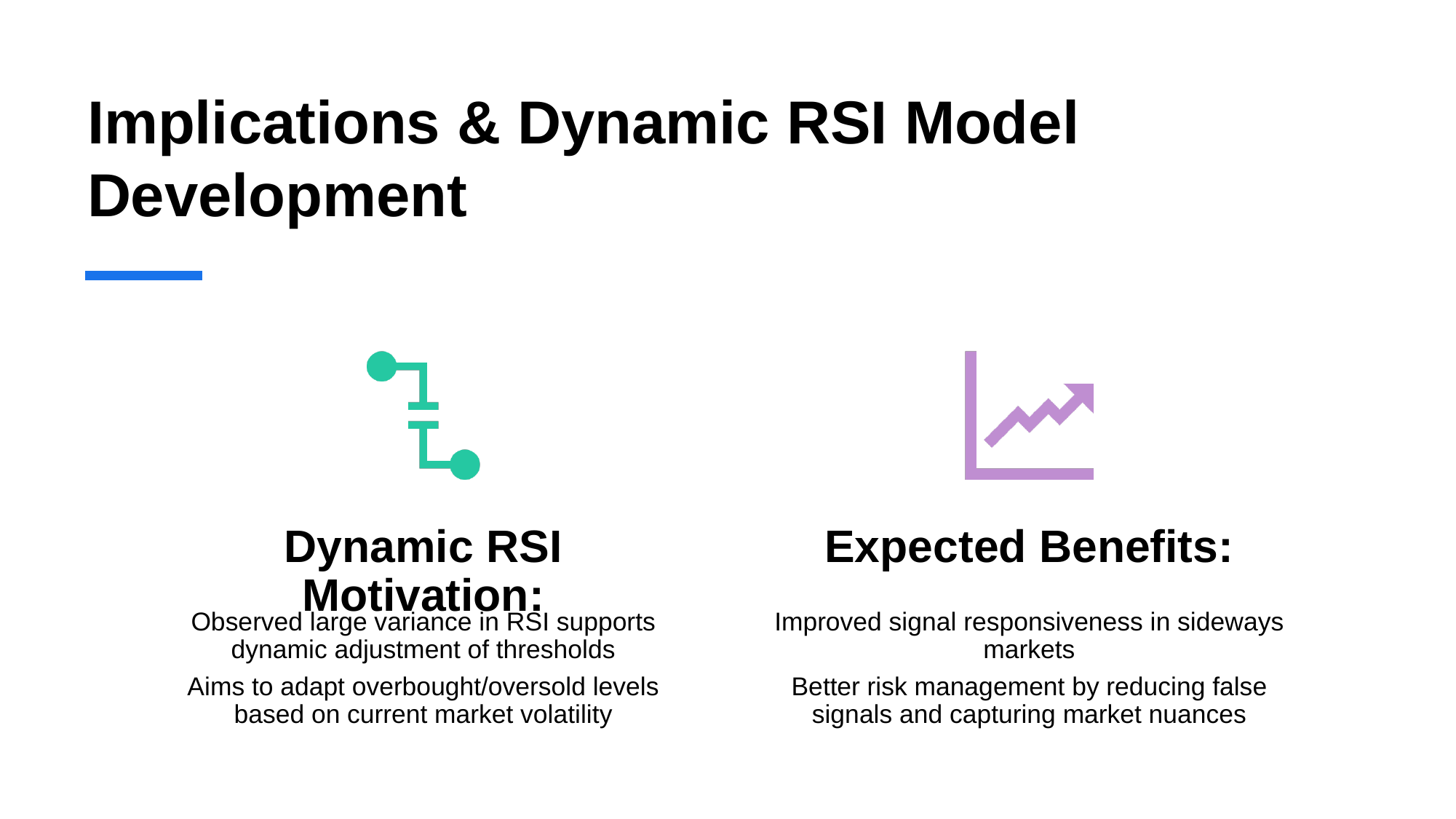

# Implications & Dynamic RSI Model Development
Dynamic RSI Motivation:
Observed large variance in RSI supports dynamic adjustment of thresholds
Aims to adapt overbought/oversold levels based on current market volatility
Expected Benefits:
Improved signal responsiveness in sideways markets
Better risk management by reducing false signals and capturing market nuances